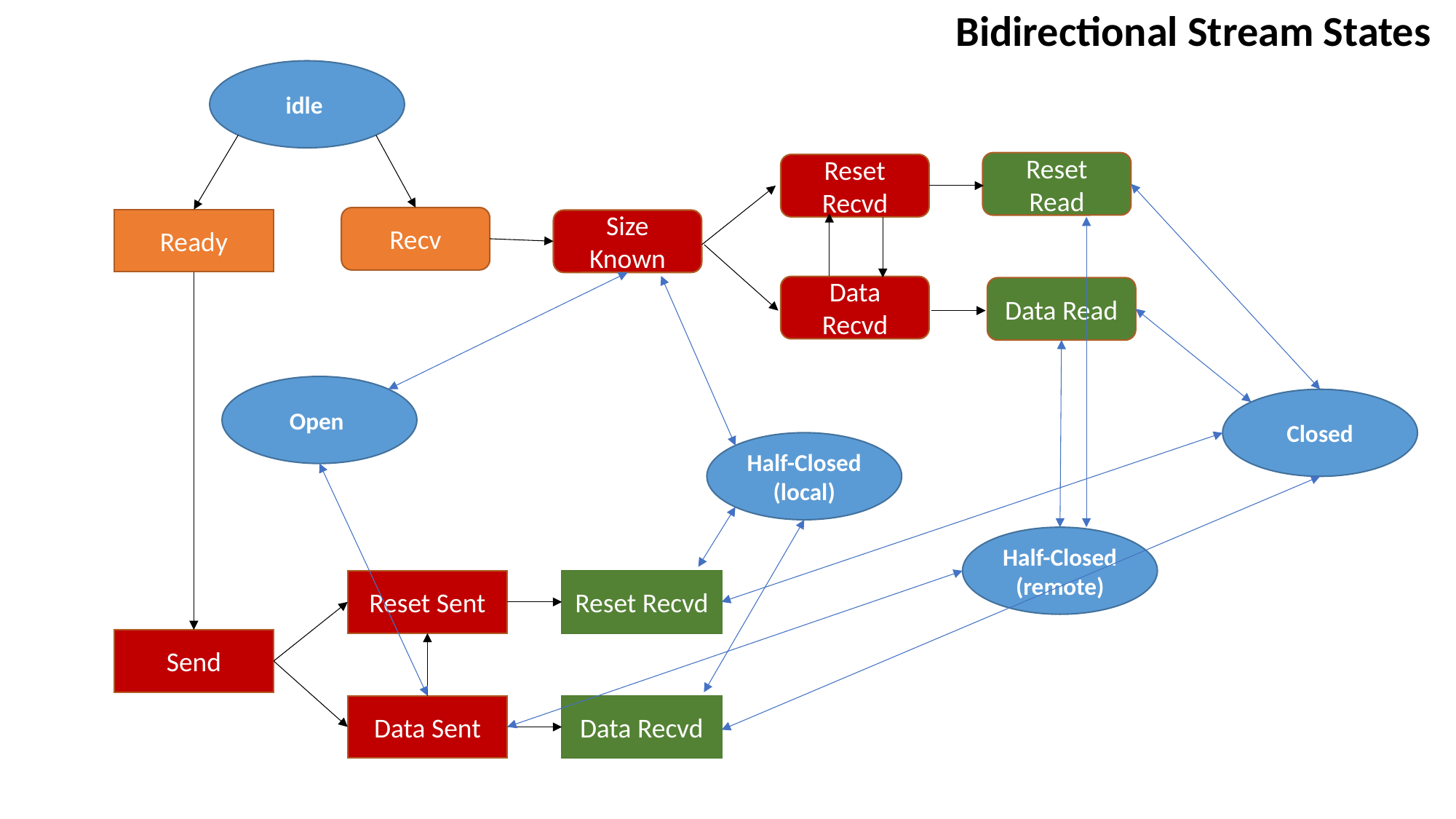

Bidirectional Stream States
idle
Reset Read
Reset Recvd
Recv
Ready
Size Known
Data Recvd
Data Read
Open
Closed
Half-Closed
(local)
Half-Closed
(remote)
Reset Sent
Reset Recvd
Send
Data Sent
Data Recvd